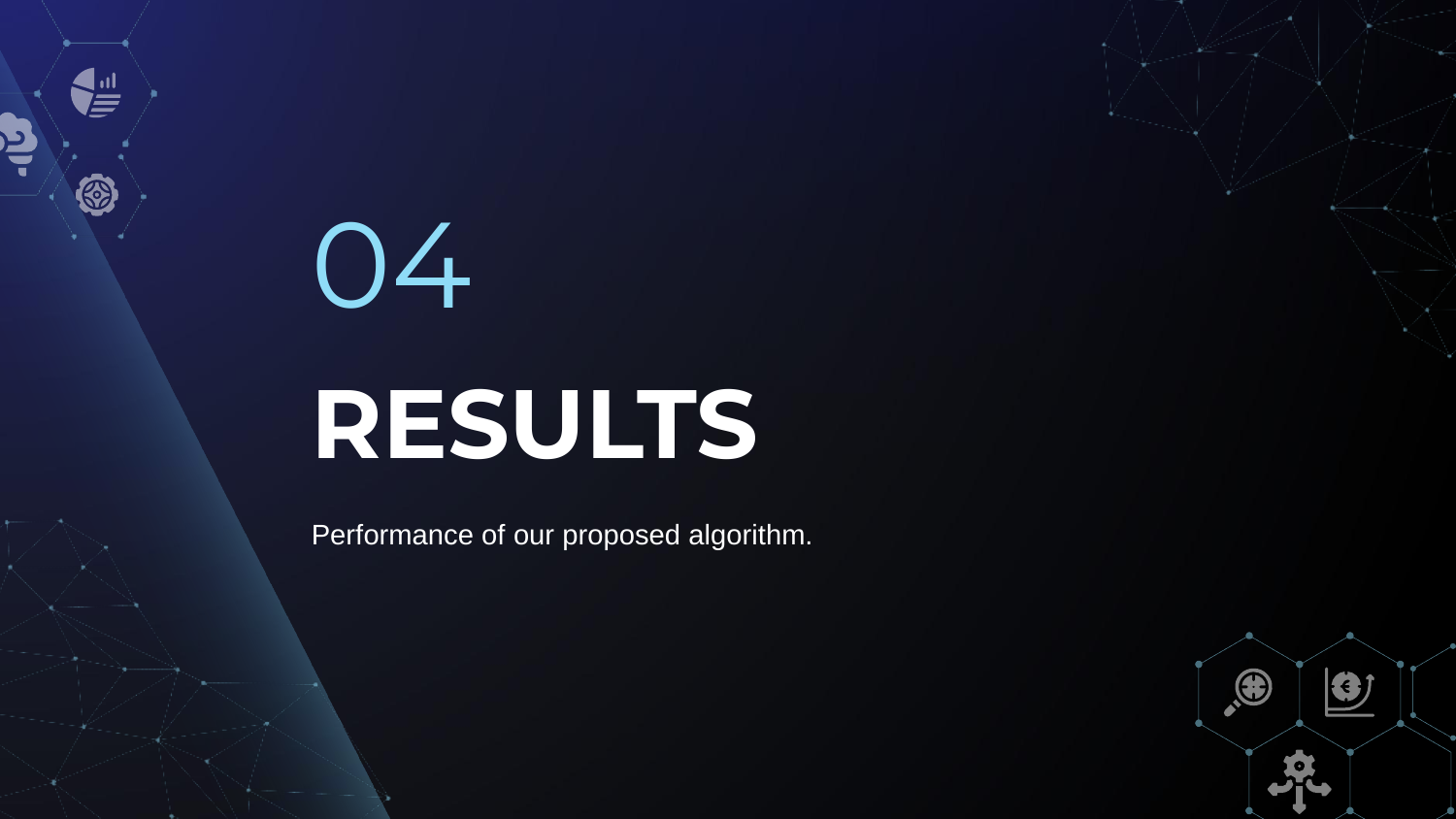

04
# RESULTS
Performance of our proposed algorithm.